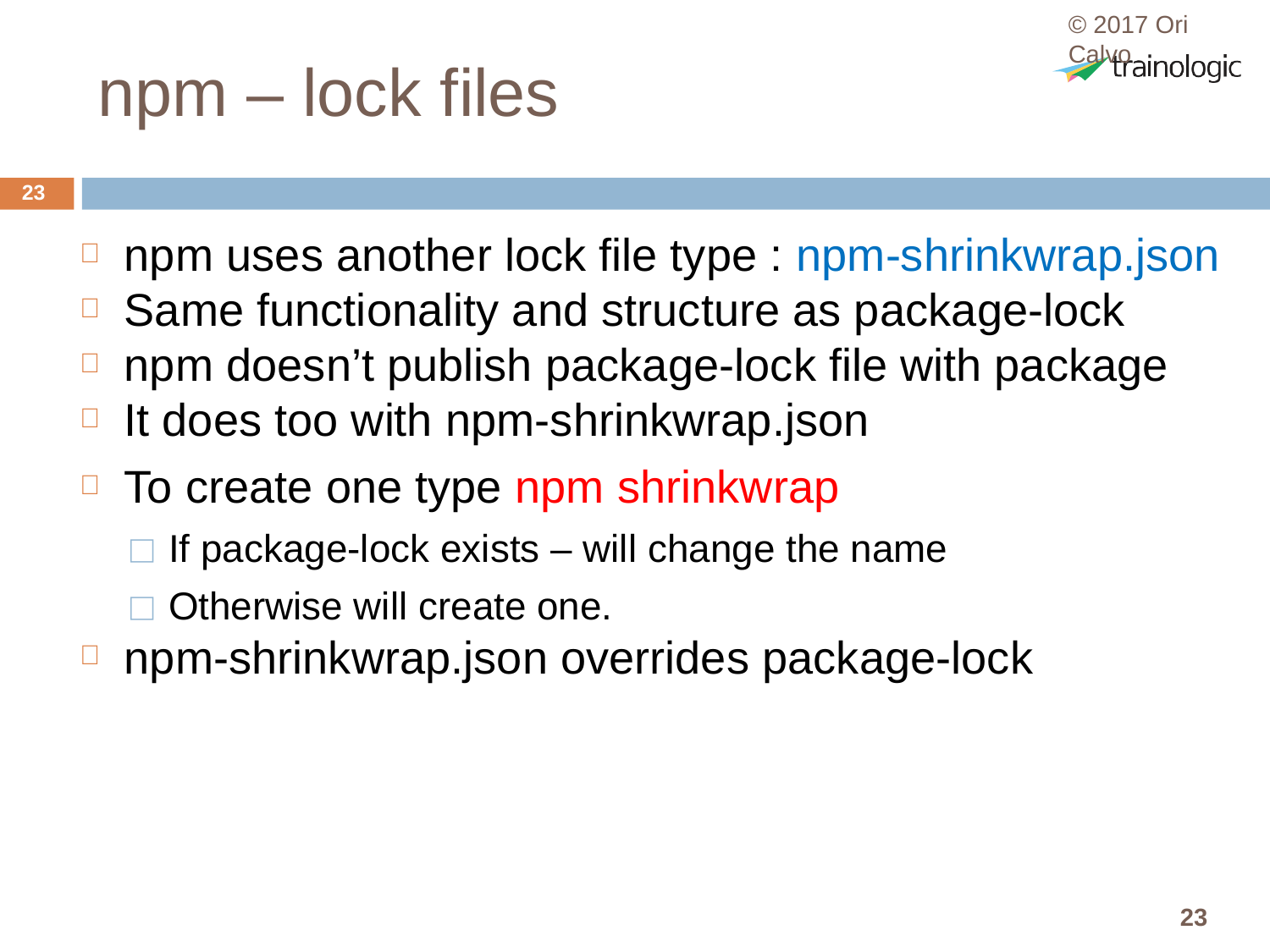

© 2017 Ori Calvo
# npm – lock files
23
npm uses another lock file type : npm-shrinkwrap.json
Same functionality and structure as package-lock
npm doesn’t publish package-lock file with package
It does too with npm-shrinkwrap.json
To create one type npm shrinkwrap
If package-lock exists – will change the name
Otherwise will create one.
npm-shrinkwrap.json overrides package-lock

23